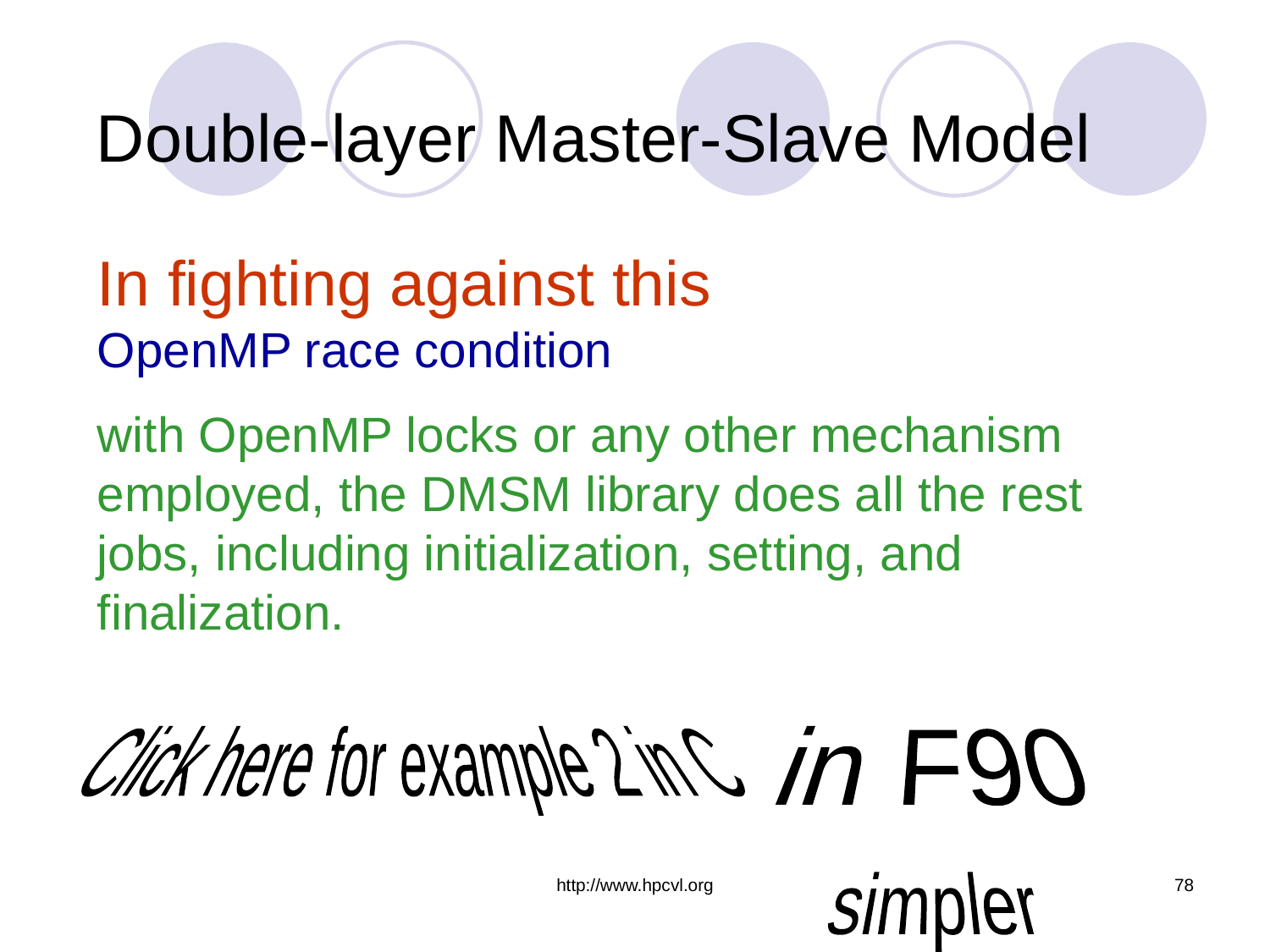

# Double-layer Master-Slave Model
In fighting against this
OpenMP race condition

with OpenMP locks or any other mechanism
employed, the DMSM library does all the rest
jobs, including initialization, setting, and finalization.
Click here for example 2 in C
 in F90
http://www.hpcvl.org
78
simpler